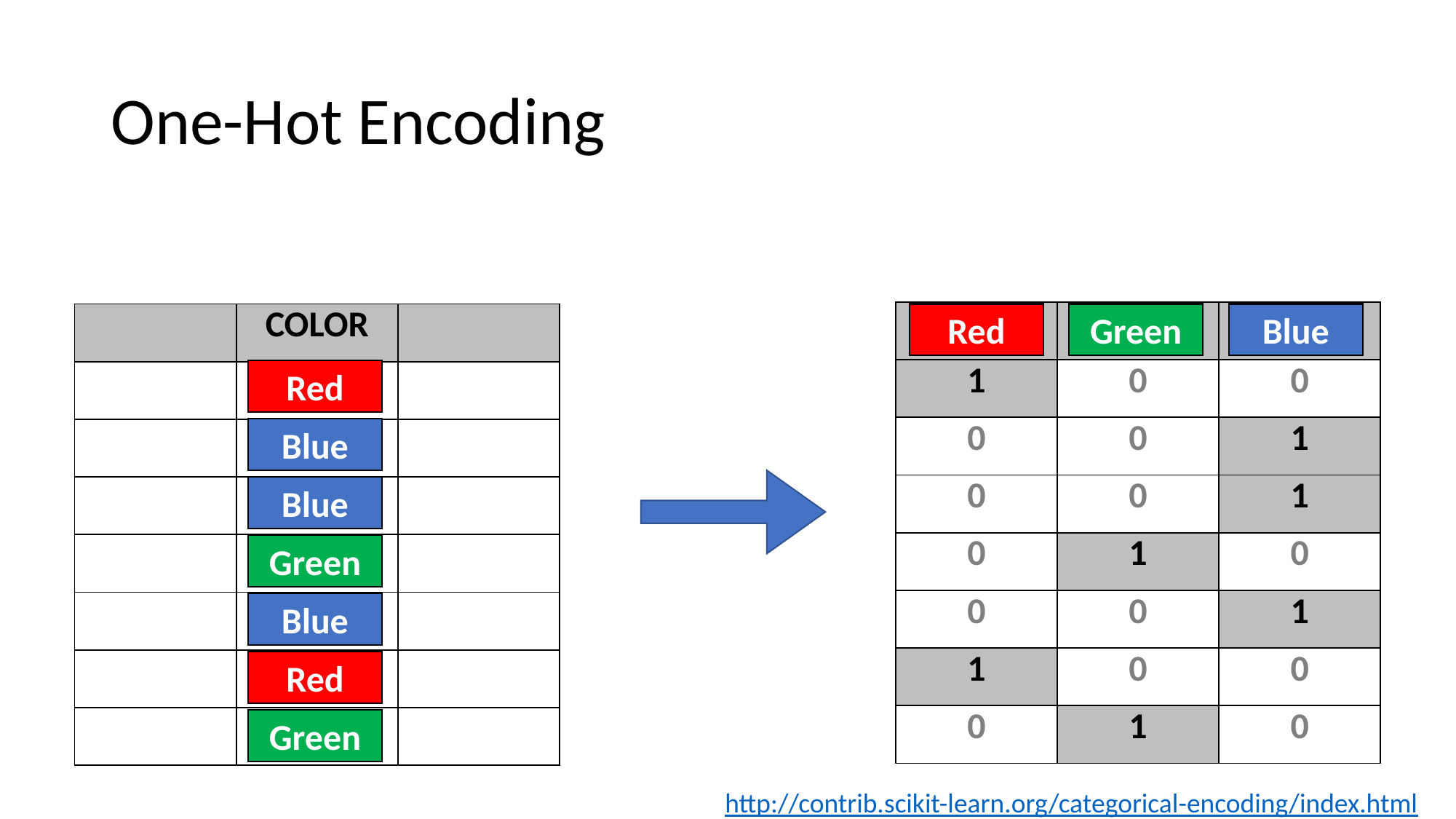

# One-Hot Encoding
|  |  |  |
| --- | --- | --- |
| 1 | 0 | 0 |
| 0 | 0 | 1 |
| 0 | 0 | 1 |
| 0 | 1 | 0 |
| 0 | 0 | 1 |
| 1 | 0 | 0 |
| 0 | 1 | 0 |
|  | COLOR |  |
| --- | --- | --- |
|  |  |  |
|  |  |  |
|  |  |  |
|  |  |  |
|  |  |  |
|  |  |  |
|  |  |  |
Red
Green
Blue
Red
Blue

Blue
Green
Blue
Red
Green
http://contrib.scikit-learn.org/categorical-encoding/index.html